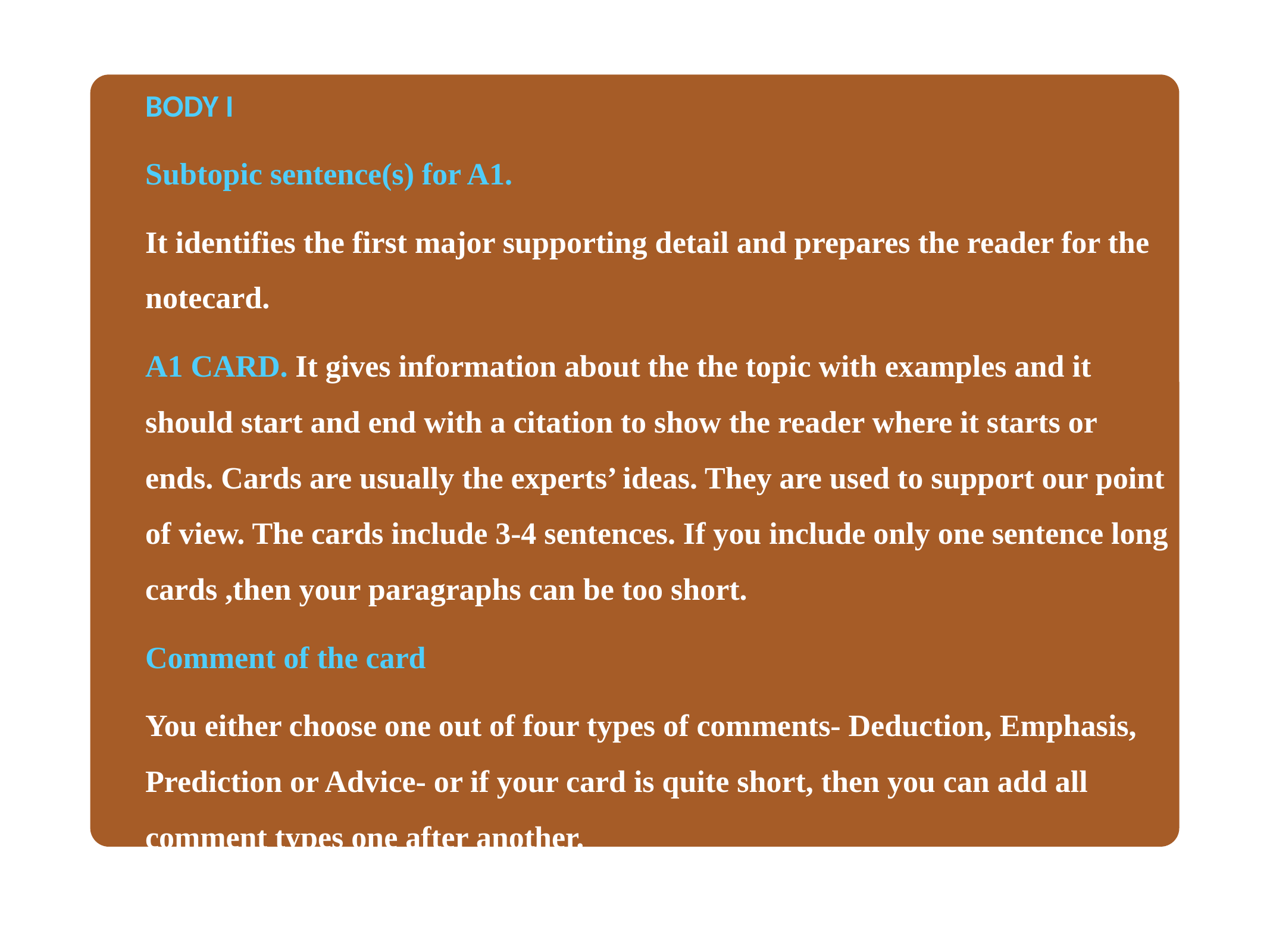

BODY I
Subtopic sentence(s) for A1.
It identifies the first major supporting detail and prepares the reader for the notecard.
A1 CARD. It gives information about the the topic with examples and it should start and end with a citation to show the reader where it starts or ends. Cards are usually the experts’ ideas. They are used to support our point of view. The cards include 3-4 sentences. If you include only one sentence long cards ,then your paragraphs can be too short.
Comment of the card
You either choose one out of four types of comments- Deduction, Emphasis, Prediction or Advice- or if your card is quite short, then you can add all comment types one after another.